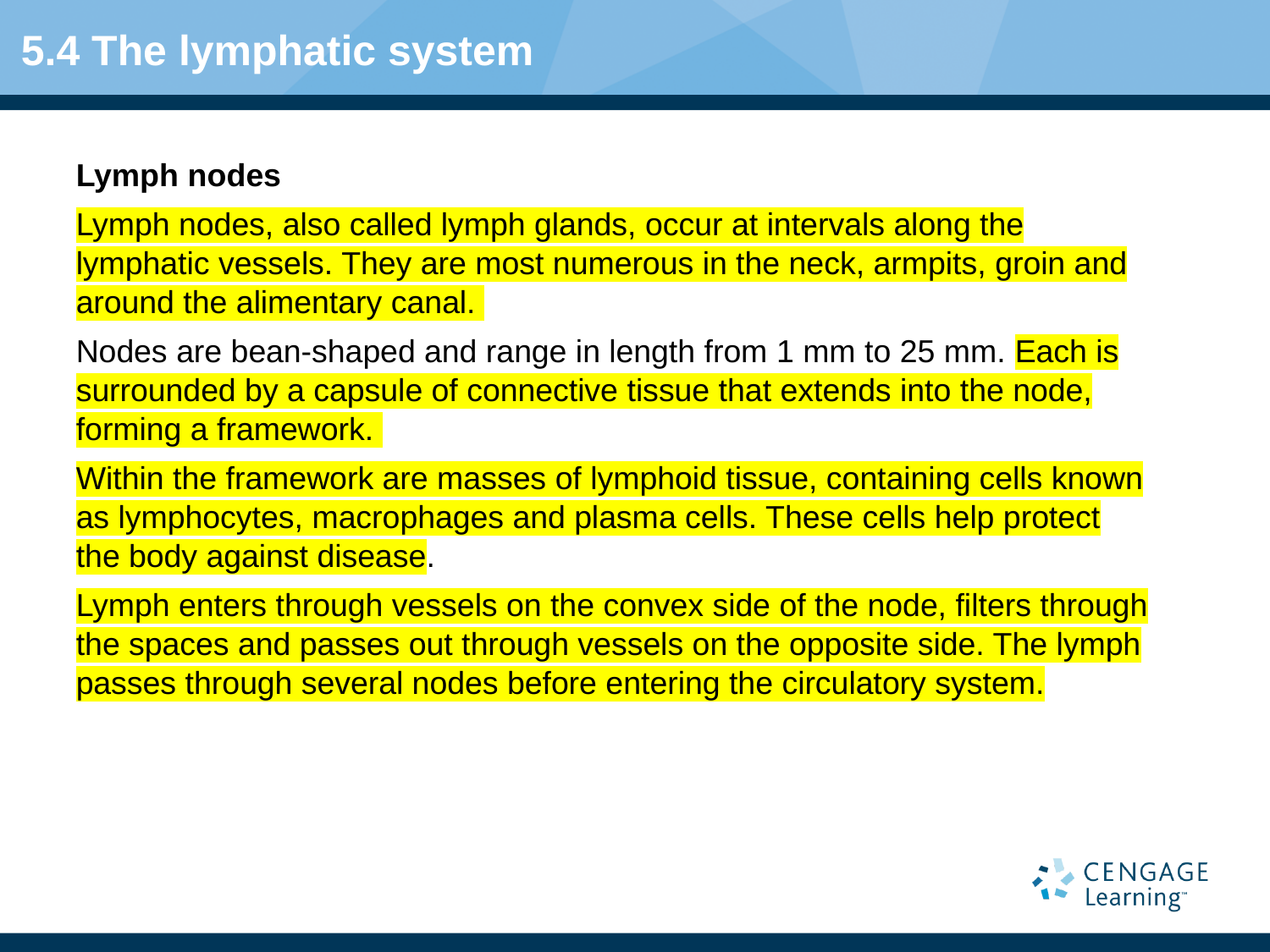

# 5.4 The lymphatic system
Lymph nodes
Lymph nodes, also called lymph glands, occur at intervals along the lymphatic vessels. They are most numerous in the neck, armpits, groin and around the alimentary canal.
Nodes are bean-shaped and range in length from 1 mm to 25 mm. Each is surrounded by a capsule of connective tissue that extends into the node, forming a framework.
Within the framework are masses of lymphoid tissue, containing cells known as lymphocytes, macrophages and plasma cells. These cells help protect the body against disease.
Lymph enters through vessels on the convex side of the node, filters through the spaces and passes out through vessels on the opposite side. The lymph passes through several nodes before entering the circulatory system.